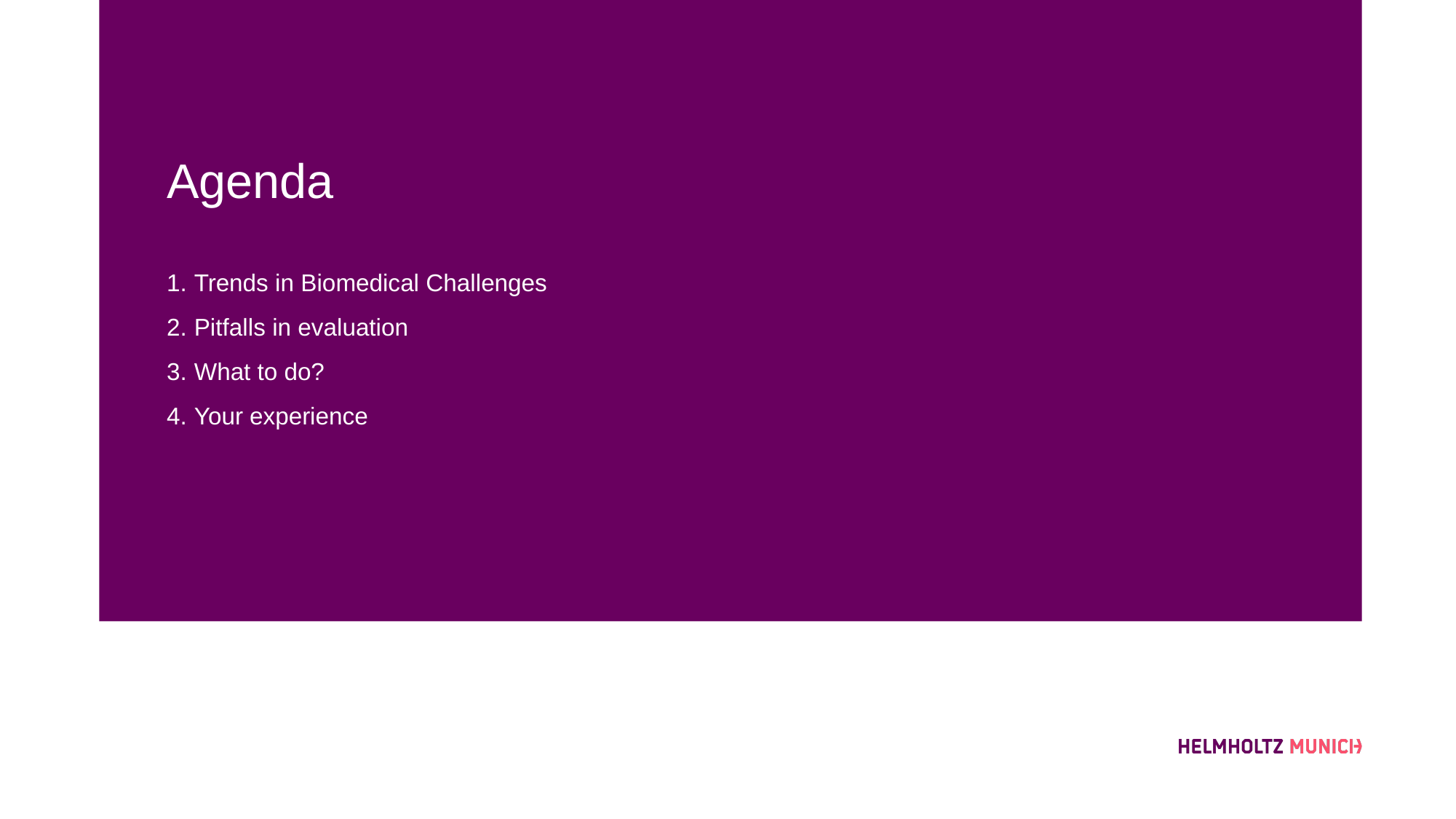

Agenda
Trends in Biomedical Challenges
Pitfalls in evaluation
What to do?
Your experience